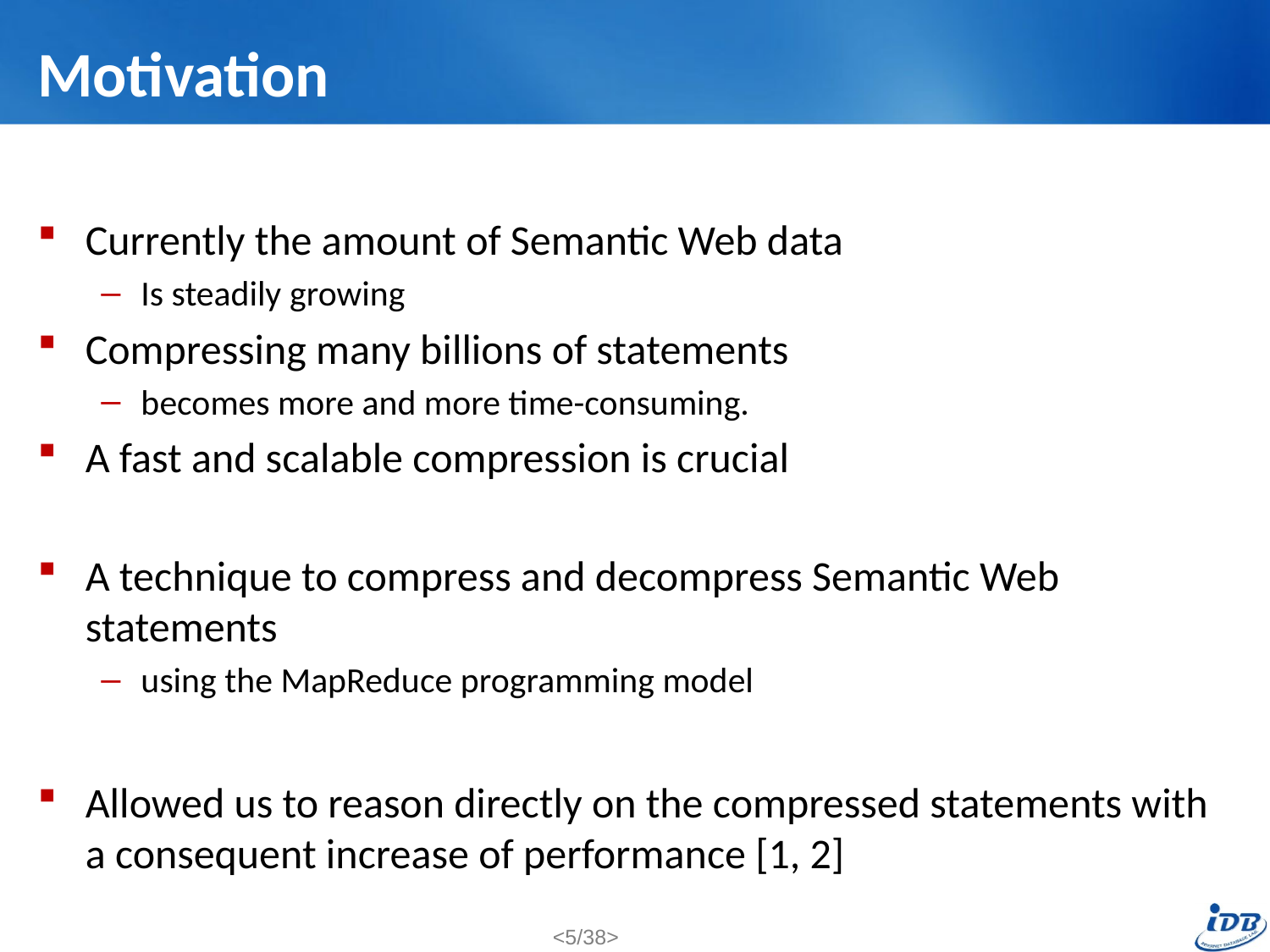

# Motivation

Currently the amount of Semantic Web data
Is steadily growing
Compressing many billions of statements
becomes more and more time-consuming.
A fast and scalable compression is crucial

A technique to compress and decompress Semantic Web  statements
using the MapReduce programming model

Allowed us to reason directly on the compressed statements with a consequent increase of performance [1, 2]